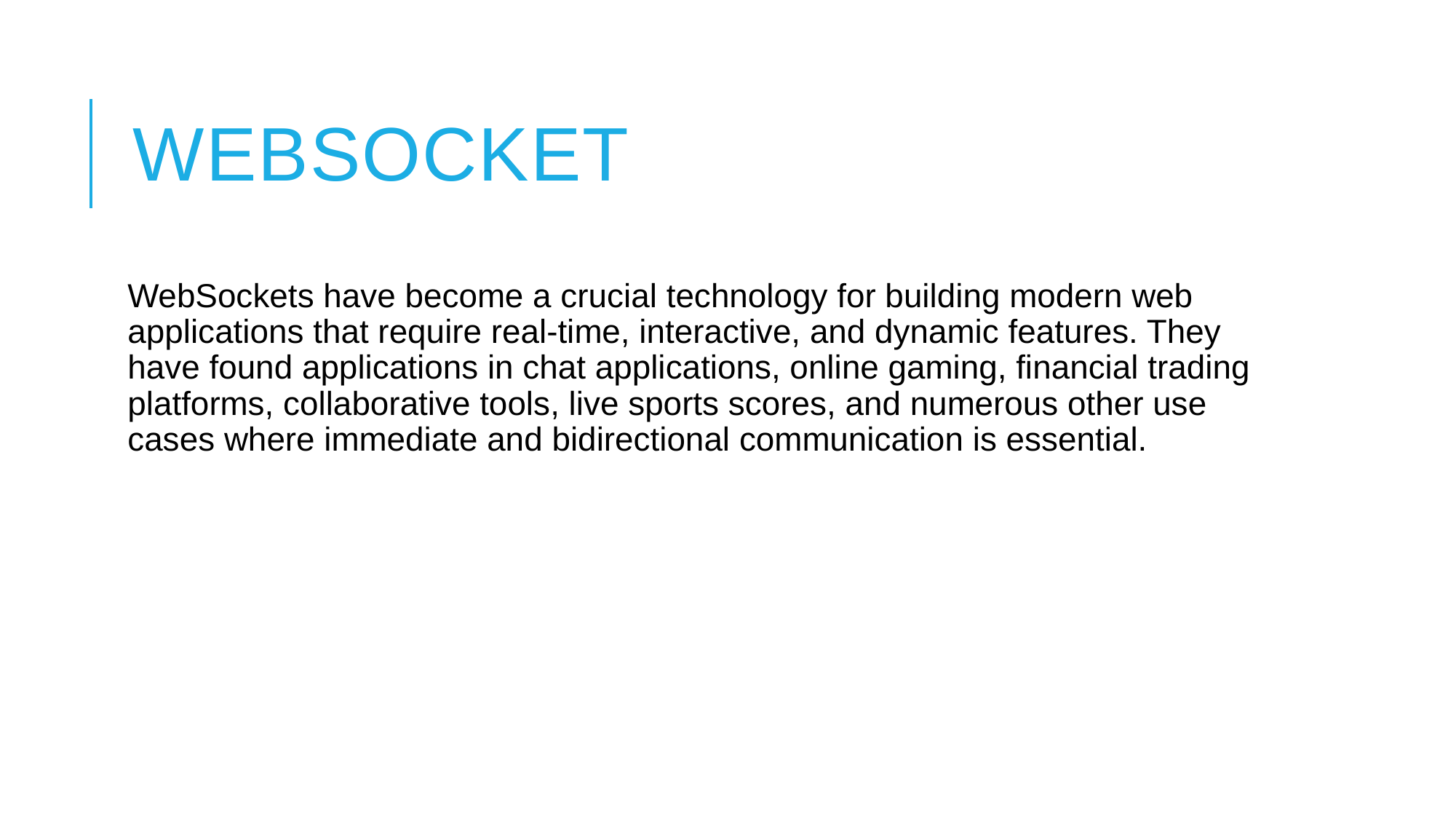

# Websocket
WebSockets have become a crucial technology for building modern web applications that require real-time, interactive, and dynamic features. They have found applications in chat applications, online gaming, financial trading platforms, collaborative tools, live sports scores, and numerous other use cases where immediate and bidirectional communication is essential.